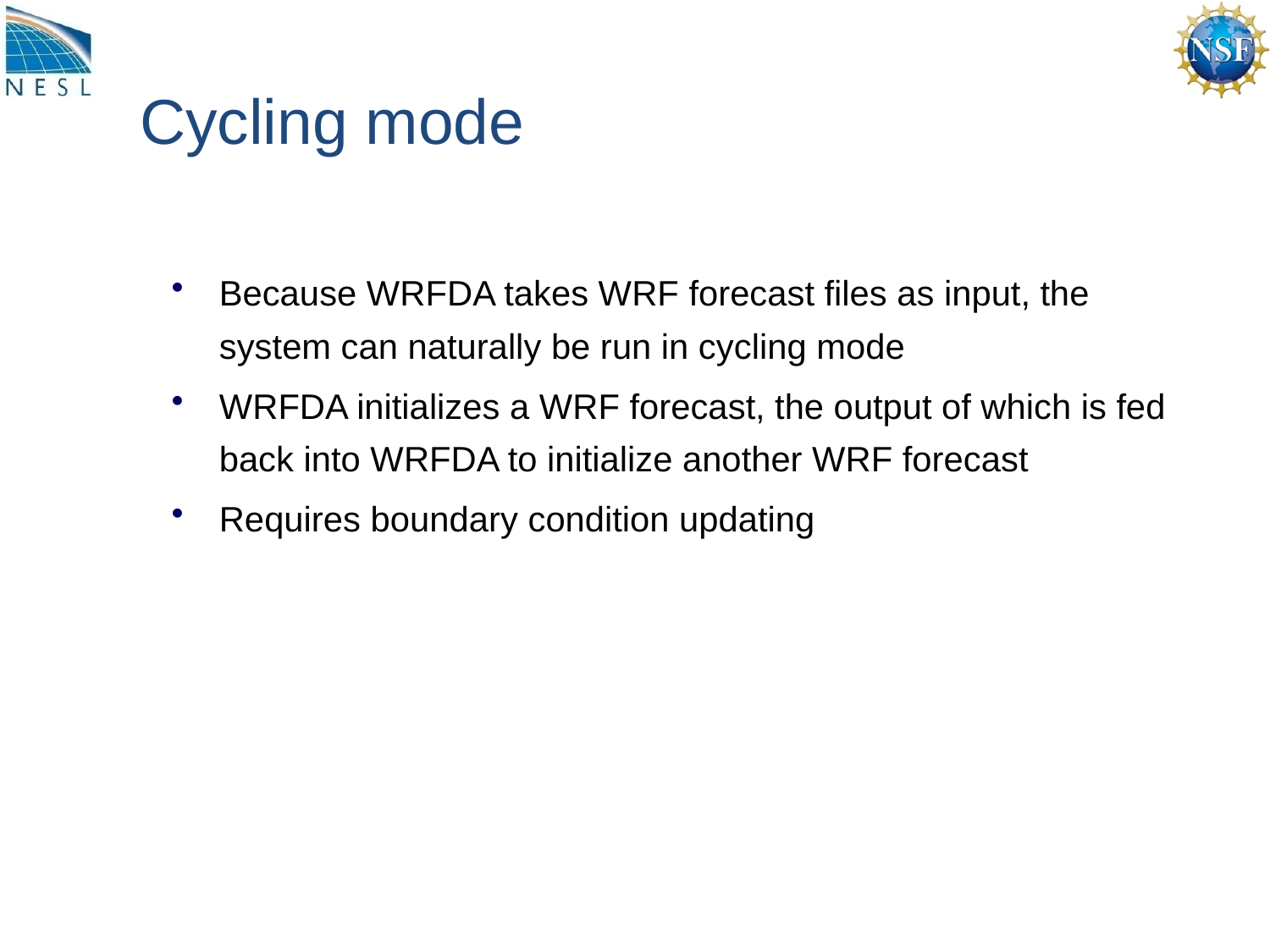

# Cycling mode
Because WRFDA takes WRF forecast files as input, the system can naturally be run in cycling mode
WRFDA initializes a WRF forecast, the output of which is fed back into WRFDA to initialize another WRF forecast
Requires boundary condition updating